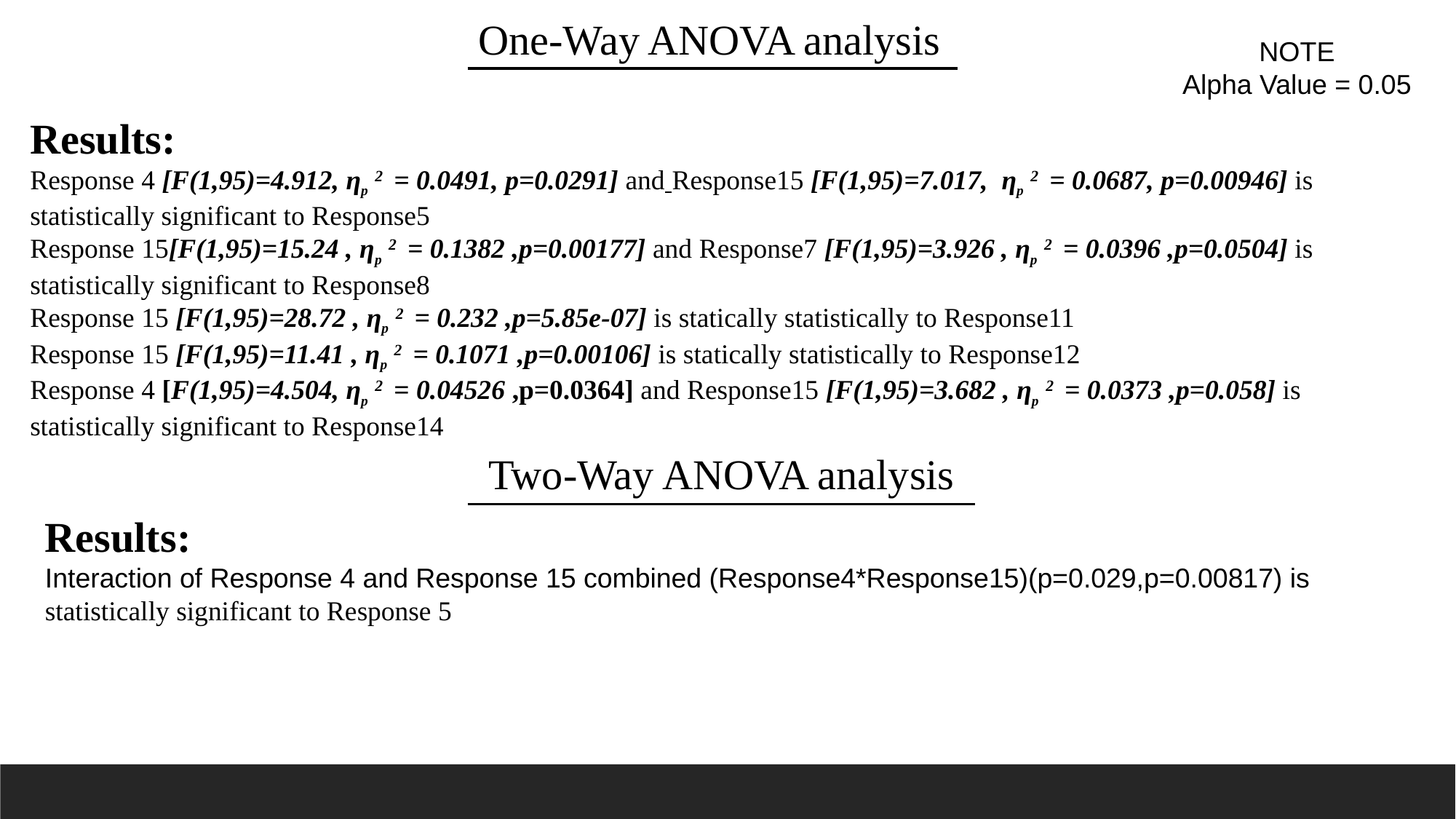

One-Way ANOVA analysis
NOTE
Alpha Value = 0.05
Results:
Response 4 [F(1,95)=4.912, ηp 2  = 0.0491, p=0.0291] and Response15 [F(1,95)=7.017,  ηp 2  = 0.0687, p=0.00946] is statistically significant to Response5
Response 15[F(1,95)=15.24 , ηp 2  = 0.1382 ,p=0.00177] and Response7 [F(1,95)=3.926 , ηp 2  = 0.0396 ,p=0.0504] is statistically significant to Response8
Response 15 [F(1,95)=28.72 , ηp 2  = 0.232 ,p=5.85e-07] is statically statistically to Response11
Response 15 [F(1,95)=11.41 , ηp 2  = 0.1071 ,p=0.00106] is statically statistically to Response12
Response 4 [F(1,95)=4.504, ηp 2  = 0.04526 ,p=0.0364] and Response15 [F(1,95)=3.682 , ηp 2  = 0.0373 ,p=0.058] is statistically significant to Response14

Two-Way ANOVA analysis
Results:
Interaction of Response 4 and Response 15 combined (Response4*Response15)(p=0.029,p=0.00817) is statistically significant to Response 5